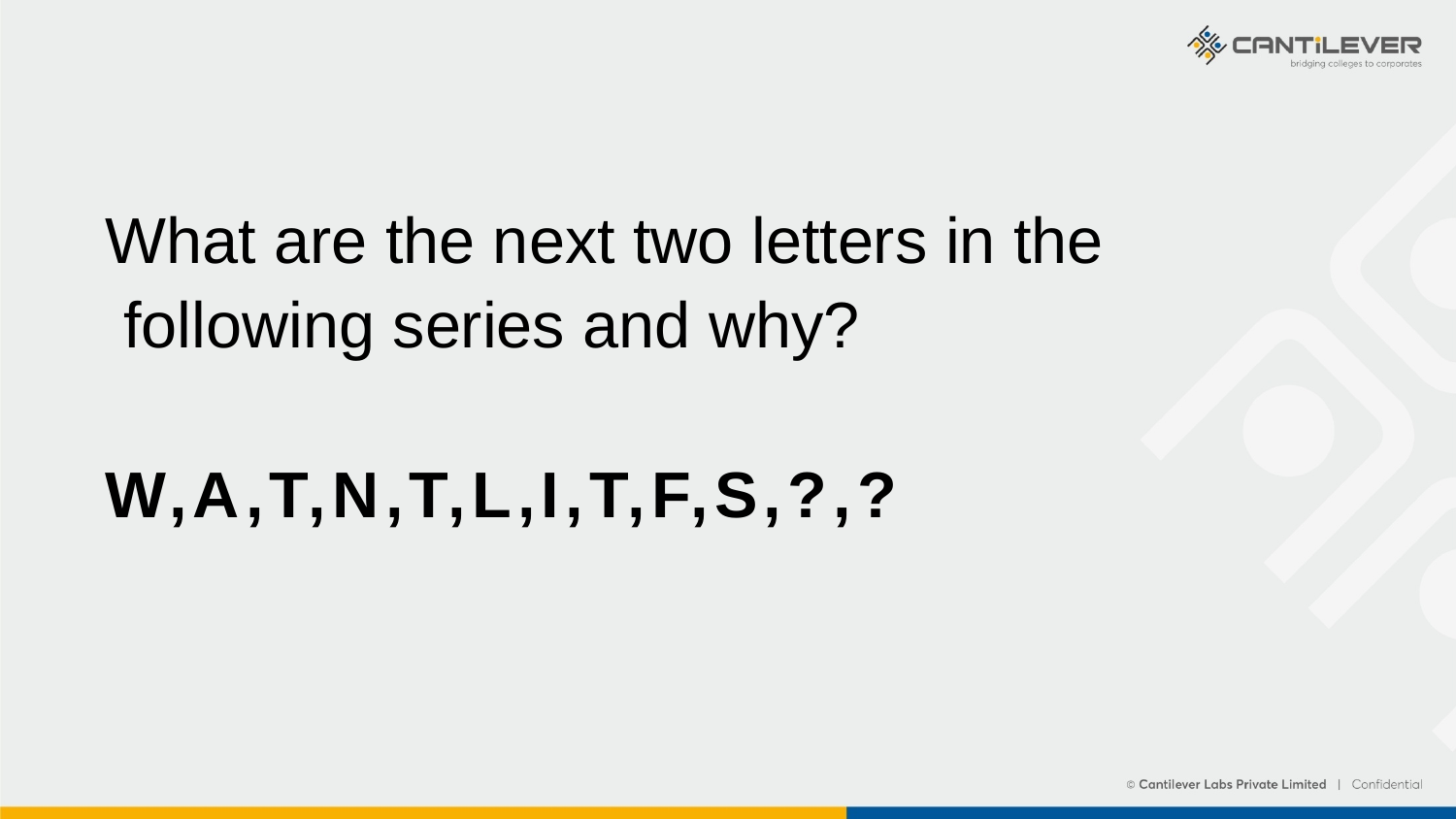

What are the next two letters in the
 following series and why?

W,A,T,N,T,L,I,T,F,S,?,?